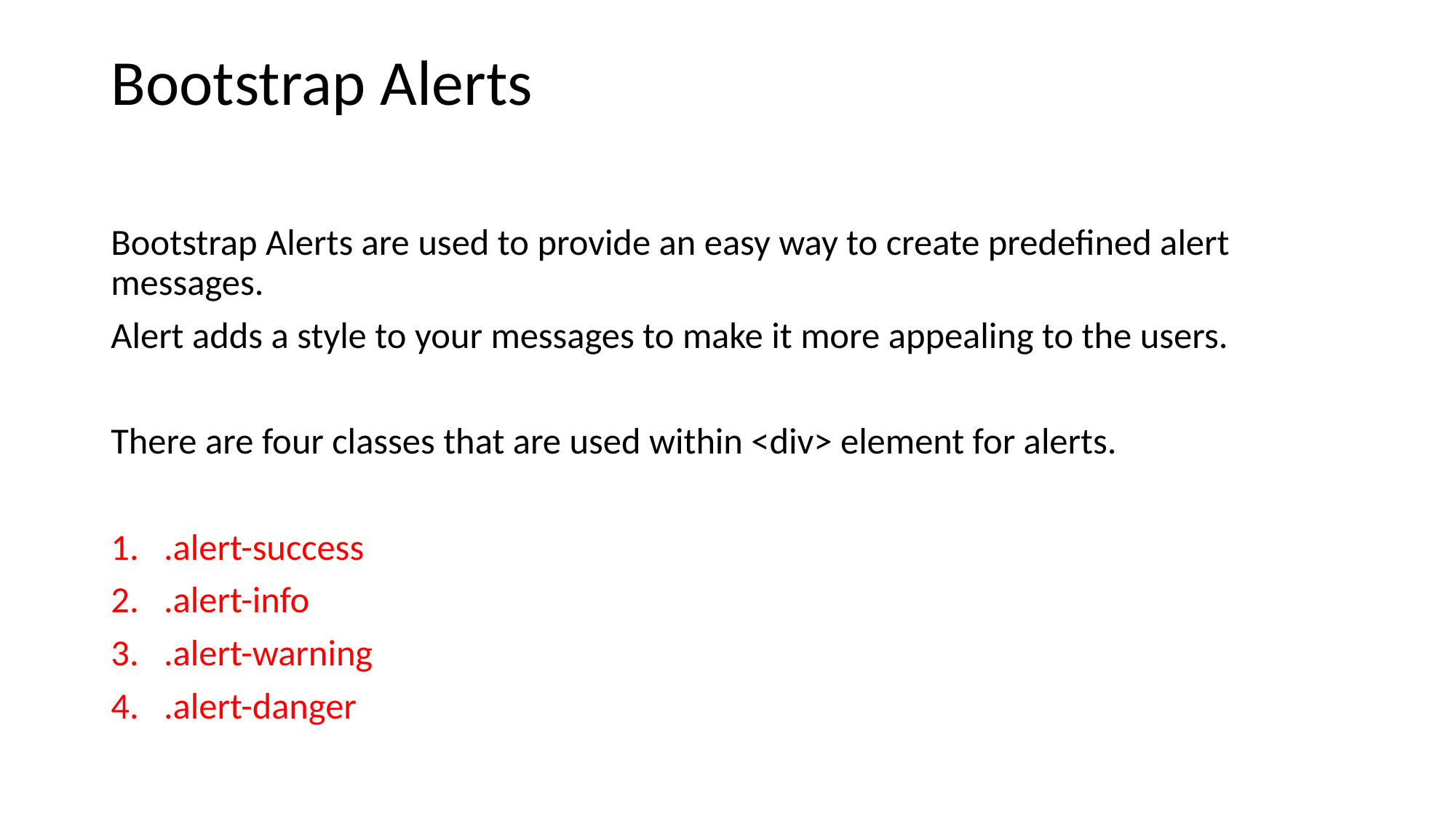

# Bootstrap Alerts
Bootstrap Alerts are used to provide an easy way to create predefined alert messages.
Alert adds a style to your messages to make it more appealing to the users.

There are four classes that are used within <div> element for alerts.

.alert-success
.alert-info
.alert-warning
.alert-danger